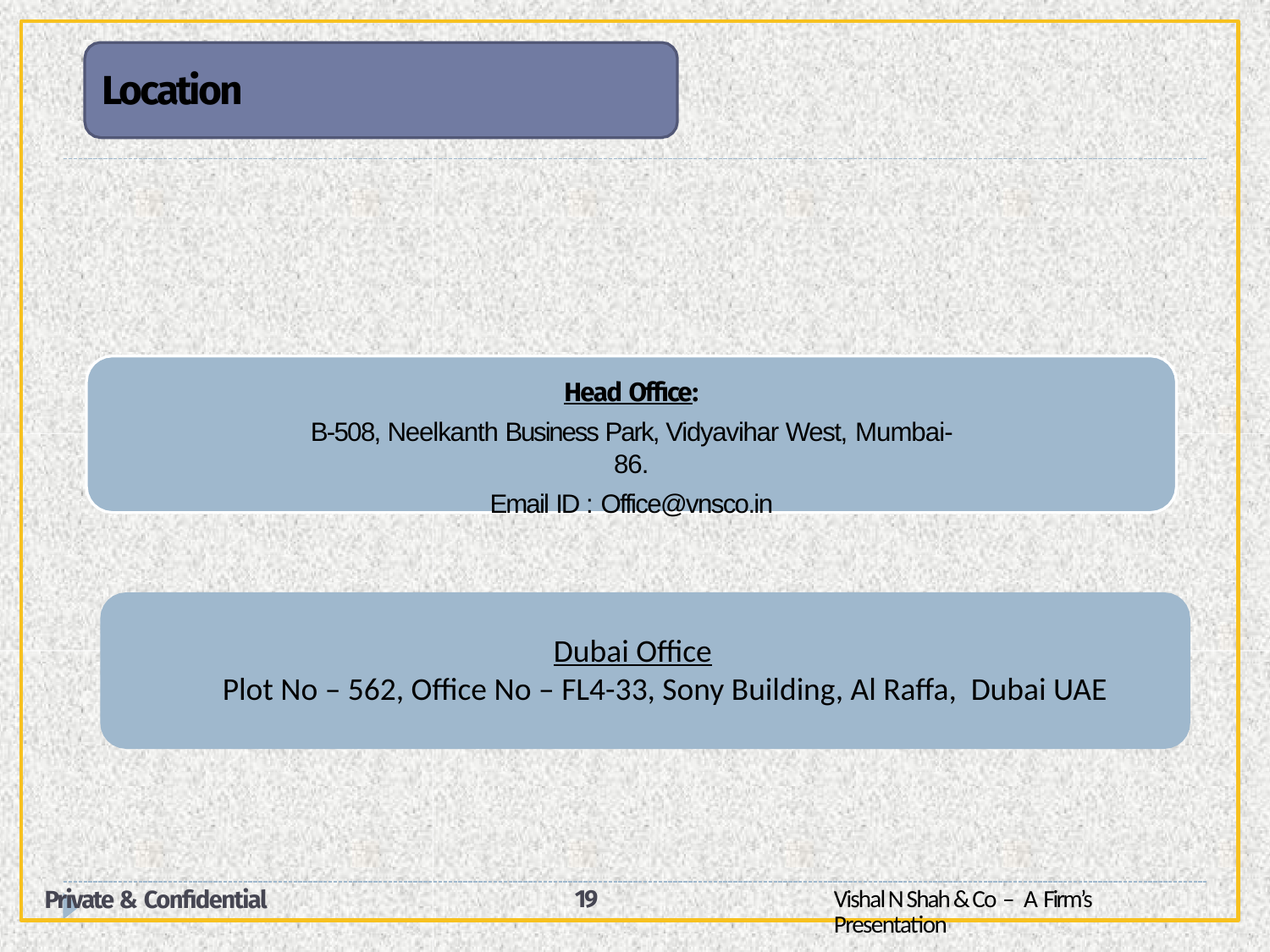

# Location

Head Office:
B-508, Neelkanth Business Park, Vidyavihar West, Mumbai-86.
Email ID : Office@vnsco.in

                                                               Dubai Office
                 Plot No – 562, Office No – FL4-33, Sony Building, Al Raffa,  Dubai UAE
19
Vishal N Shah & Co – A Firm’s Presentation
Private & Confidential